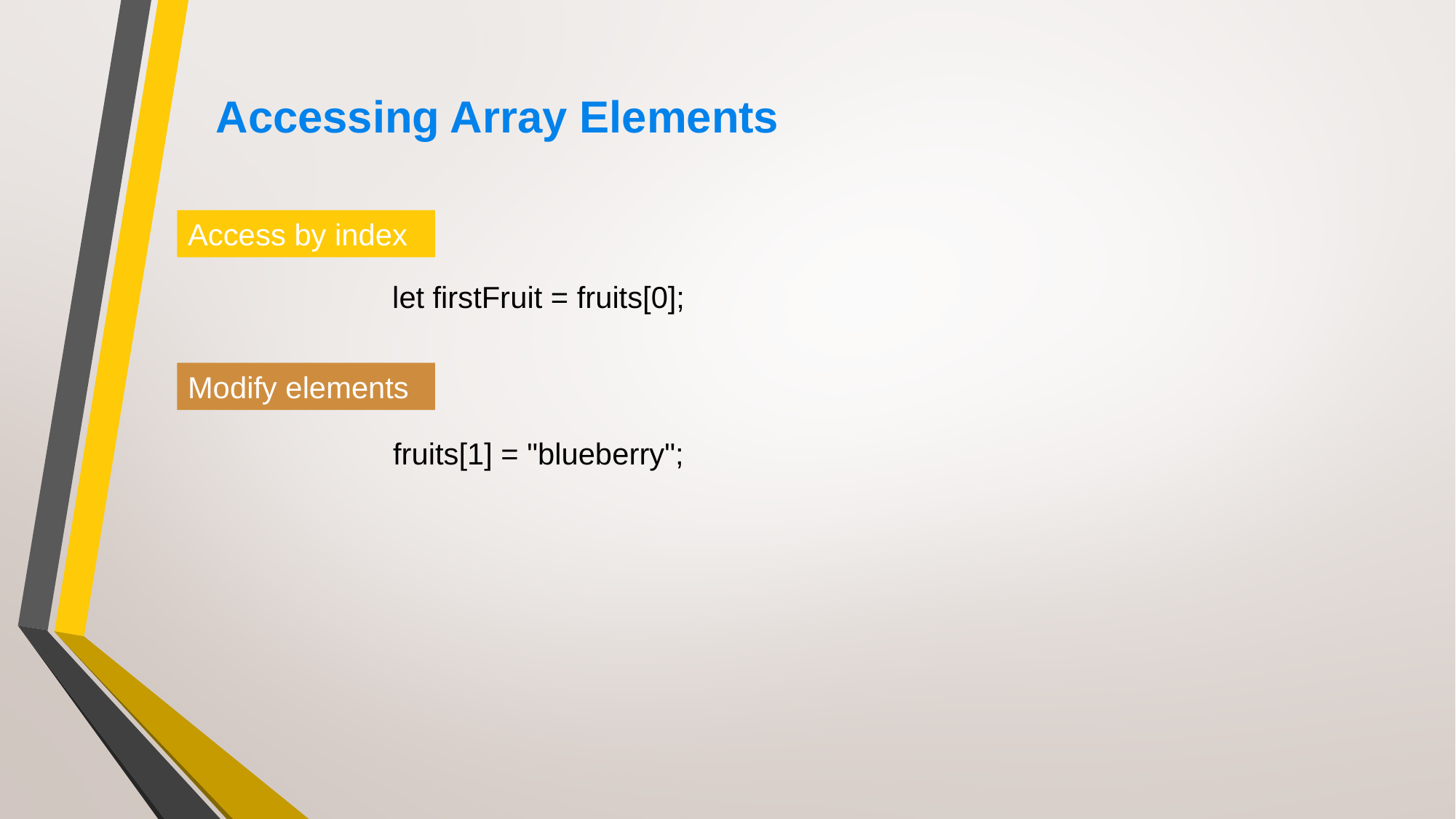

# Accessing Array Elements
Access by index
let firstFruit = fruits[0];
Modify elements
fruits[1] = "blueberry";